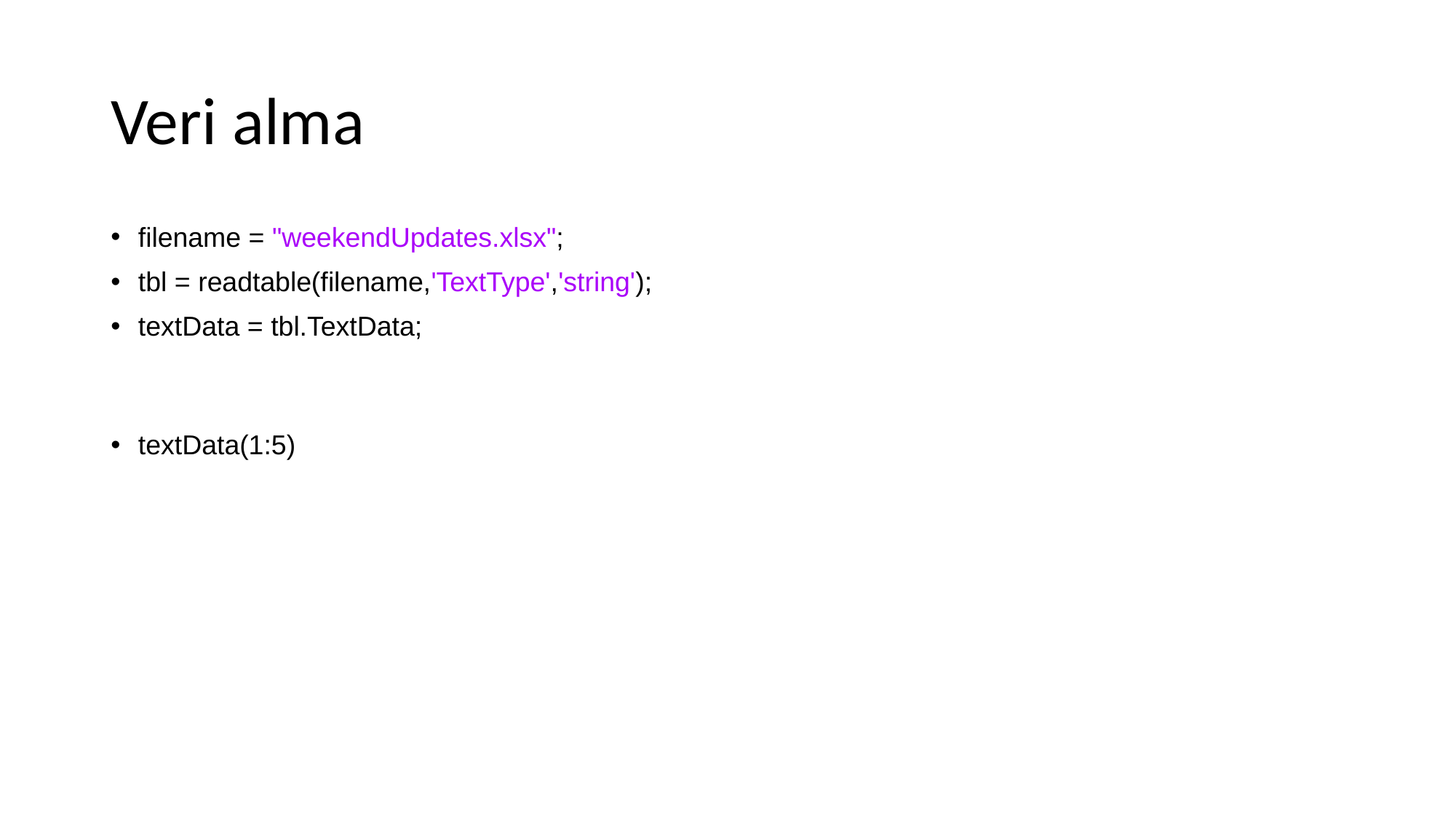

# Veri alma
filename = "weekendUpdates.xlsx";
tbl = readtable(filename,'TextType','string');
textData = tbl.TextData;

textData(1:5)